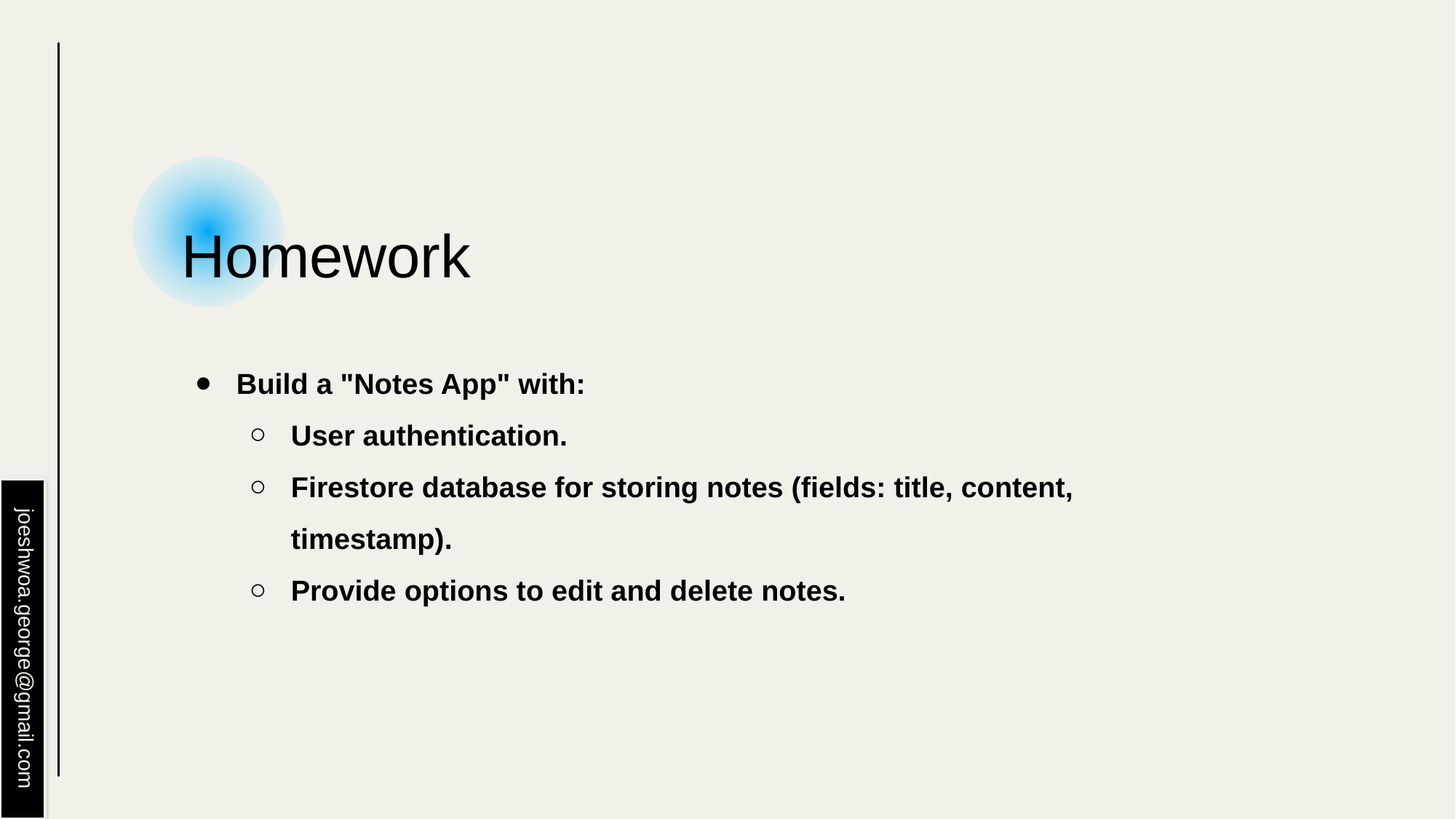

# Homework
Build a "Notes App" with:
User authentication.
Firestore database for storing notes (fields: title, content, timestamp).
Provide options to edit and delete notes.
joeshwoa.george@gmail.com